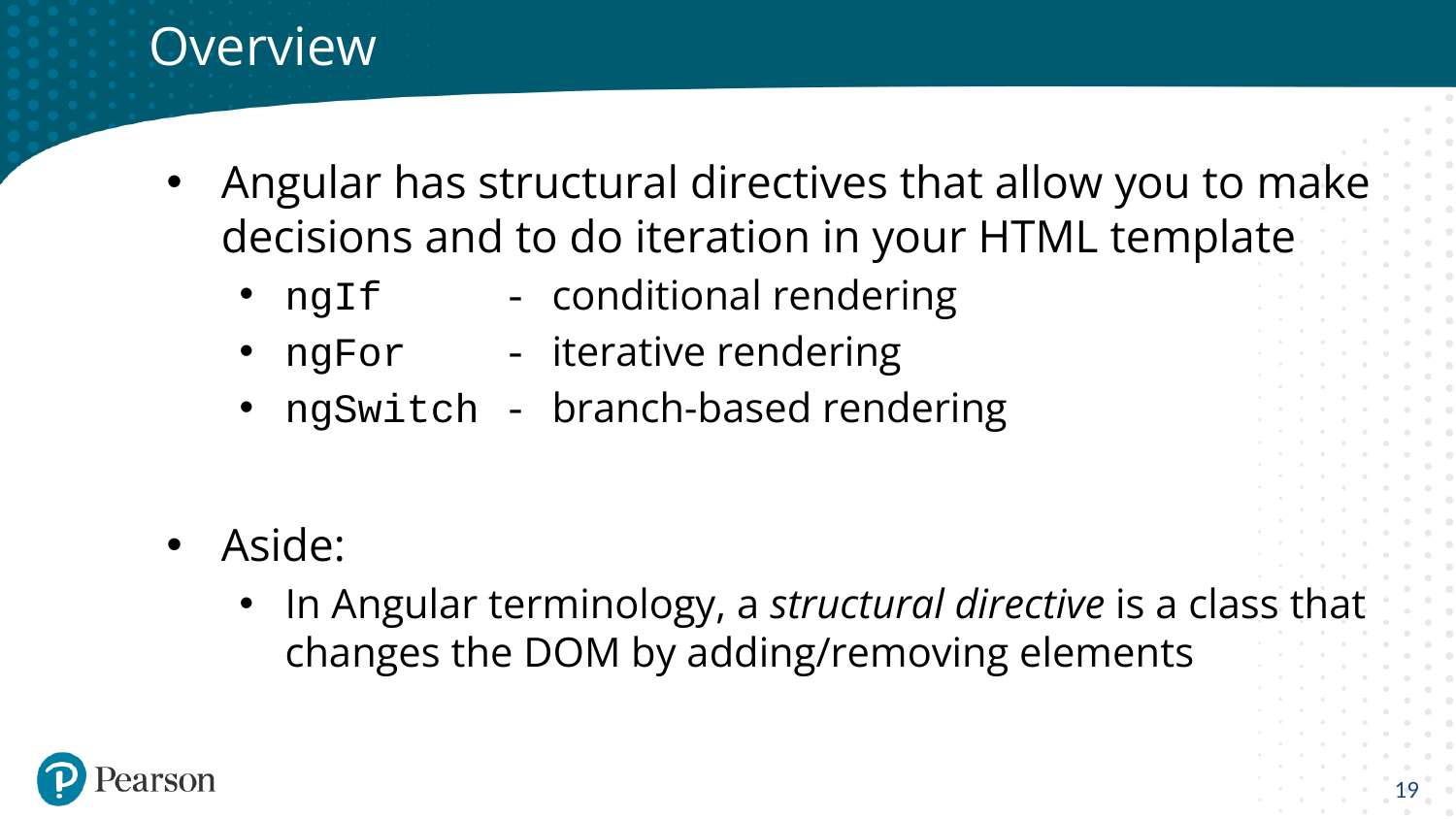

# Overview
Angular has structural directives that allow you to make decisions and to do iteration in your HTML template
ngIf     - conditional rendering
ngFor    - iterative rendering
ngSwitch - branch-based rendering

Aside:
In Angular terminology, a structural directive is a class that changes the DOM by adding/removing elements
19